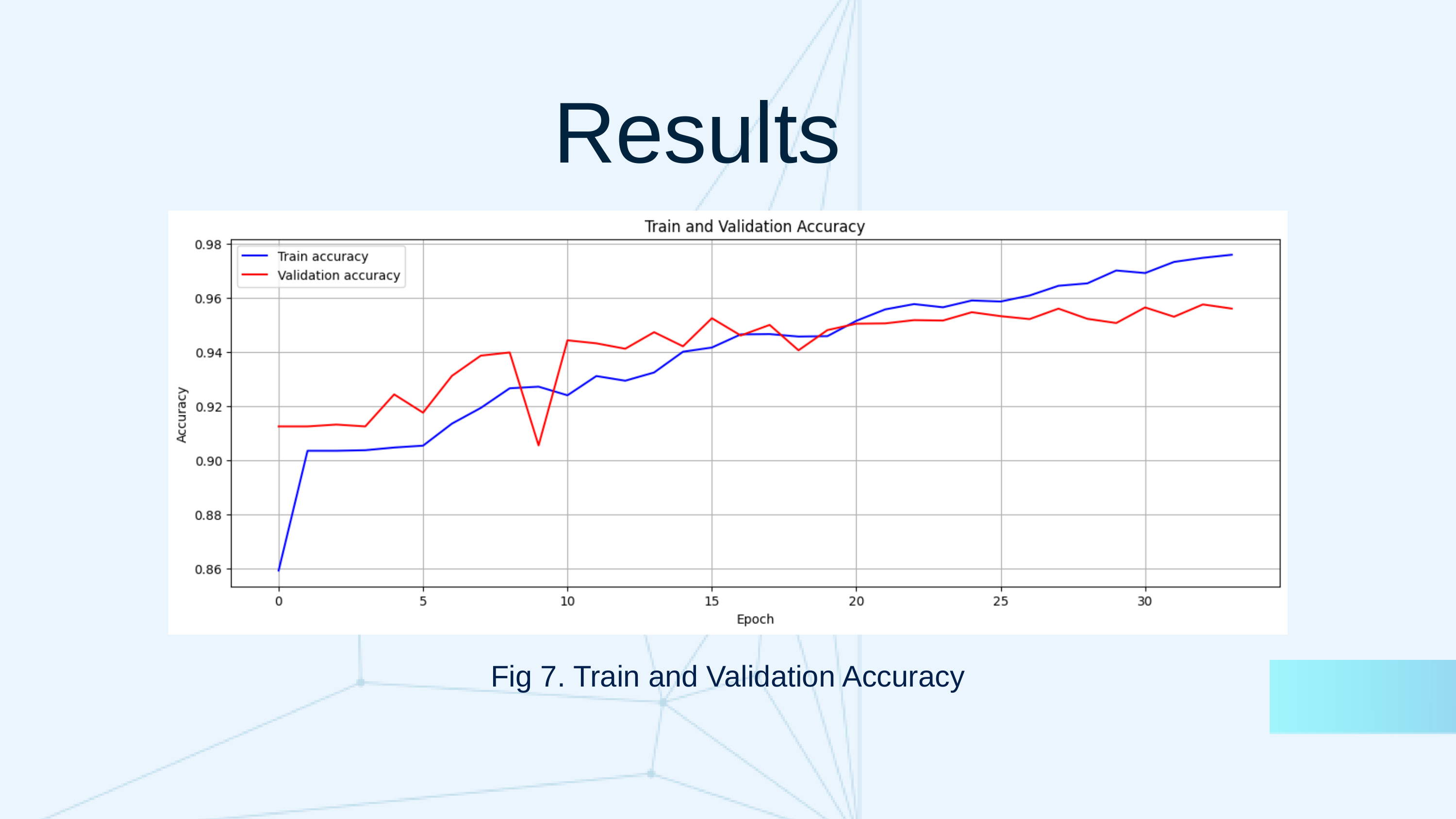

Results

Fig 7. Train and Validation Accuracy